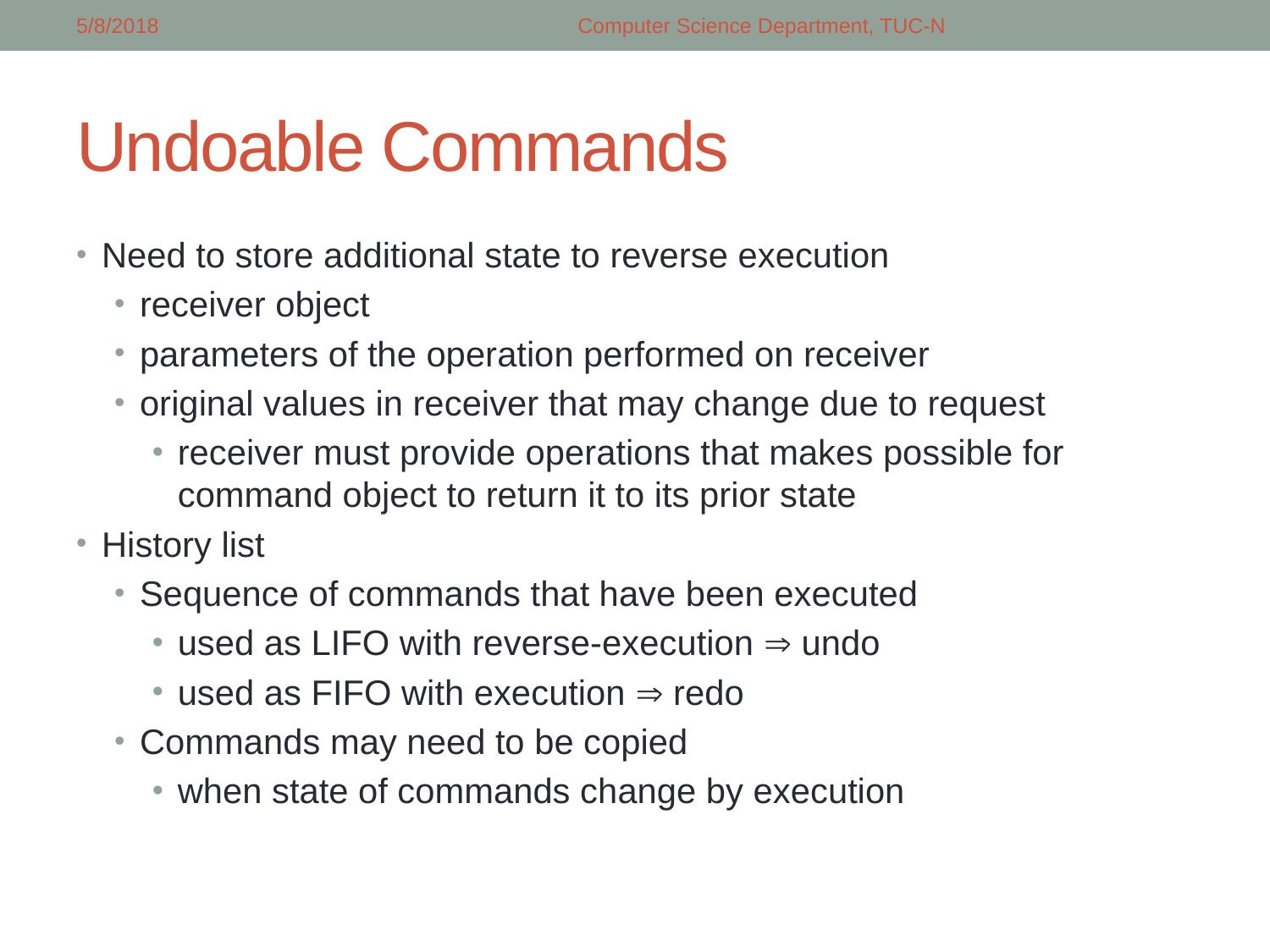

5/8/2018
Computer Science Department, TUC-N
# Undoable Commands
Need to store additional state to reverse execution
receiver object
parameters of the operation performed on receiver
original values in receiver that may change due to request
receiver must provide operations that makes possible for command object to return it to its prior state
History list
Sequence of commands that have been executed
used as LIFO with reverse-execution ⇒ undo
used as FIFO with execution ⇒ redo
Commands may need to be copied
when state of commands change by execution